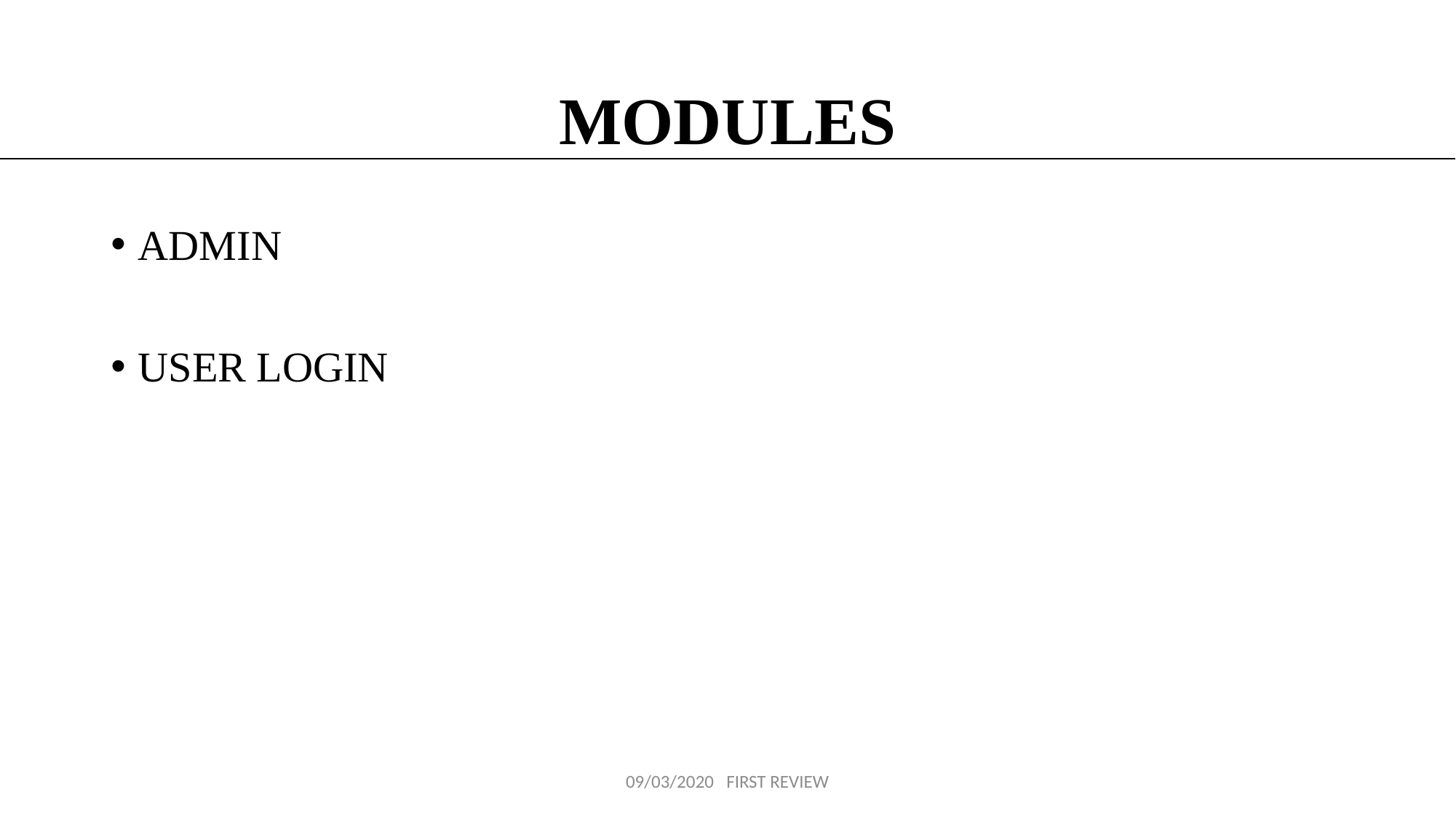

# MODULES
ADMIN

USER LOGIN
09/03/2020   FIRST REVIEW